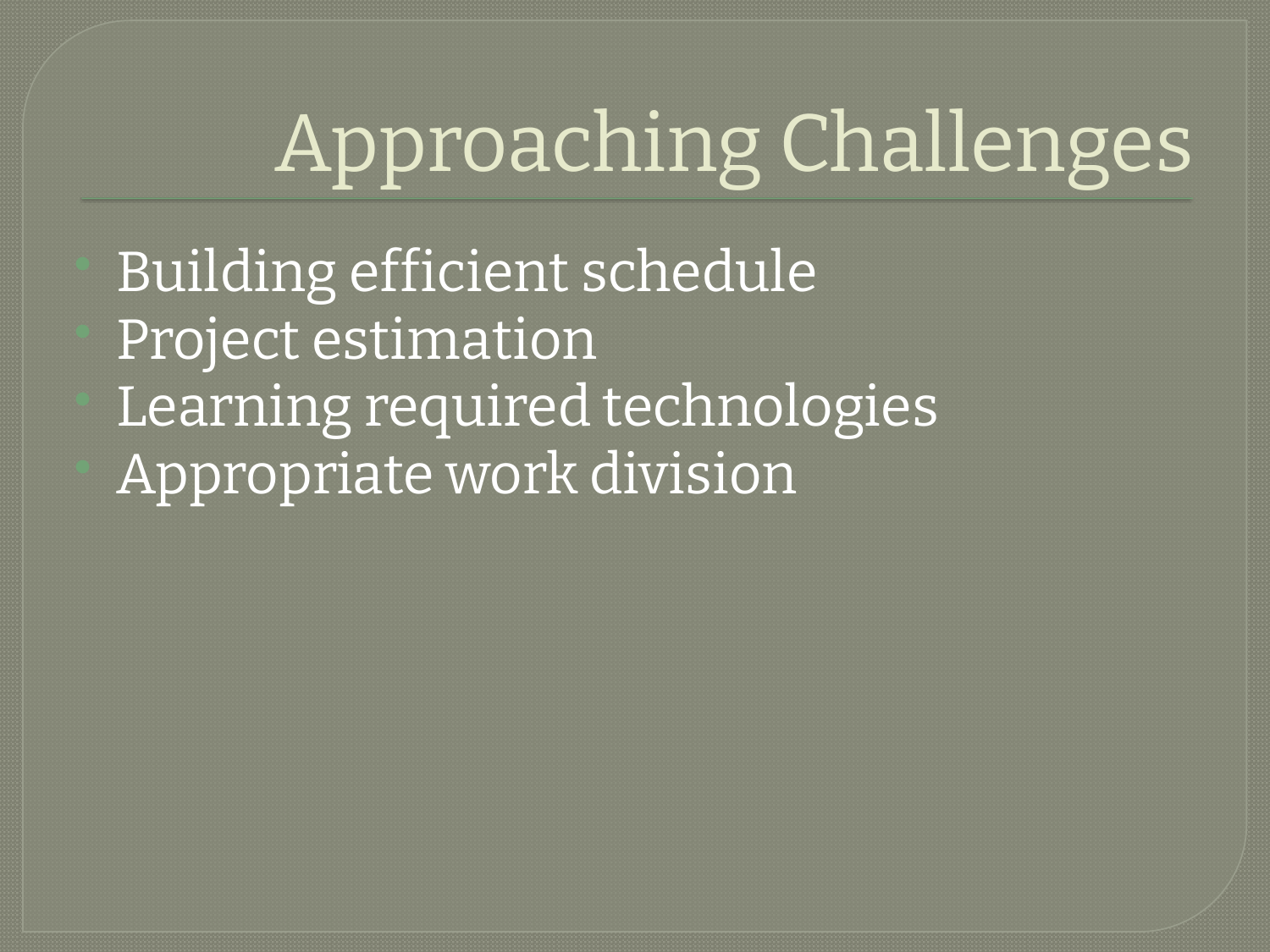

# Approaching Challenges
Building efficient schedule
Project estimation
Learning required technologies
Appropriate work division